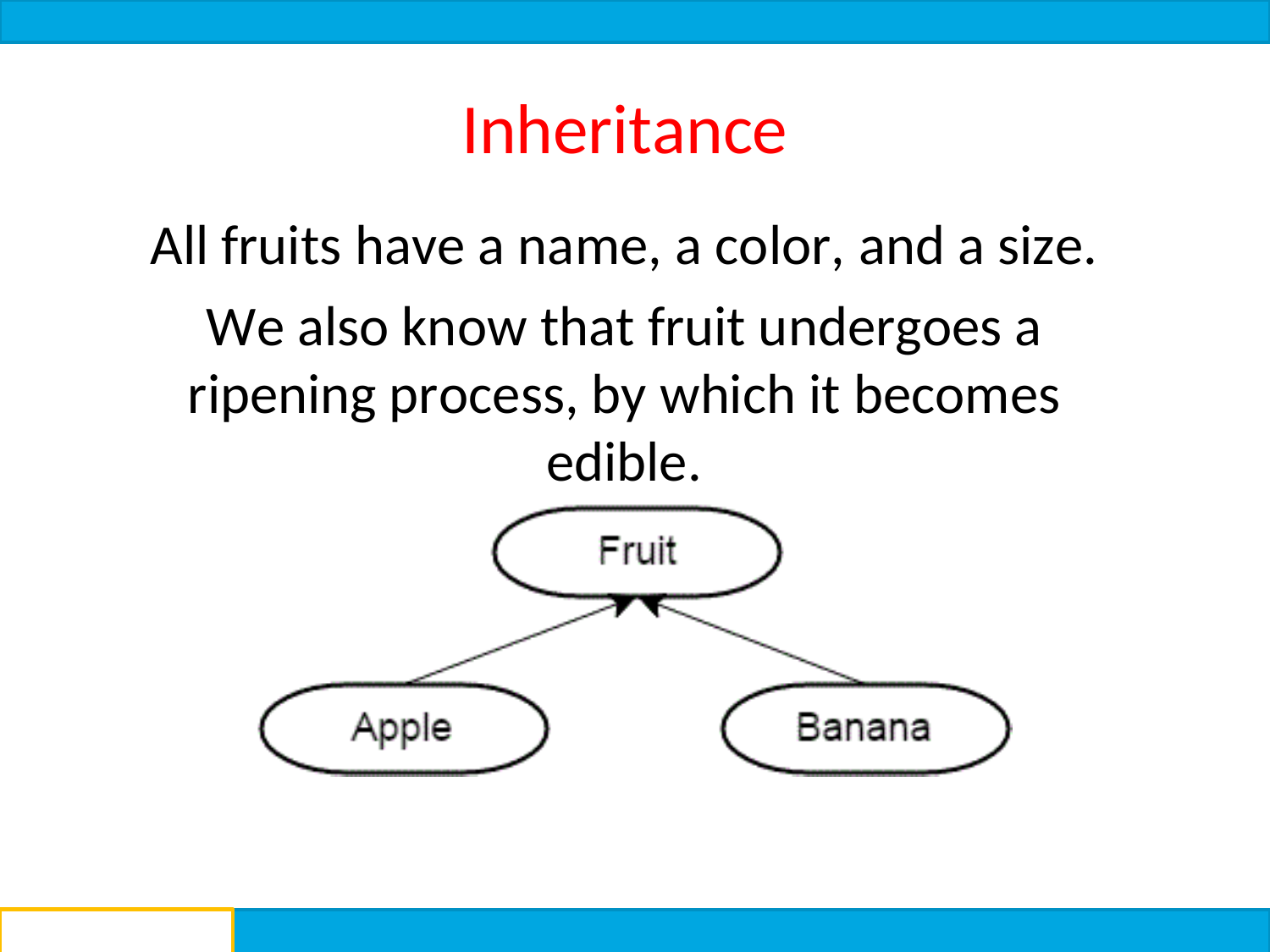

# Inheritance
All fruits have a name, a color, and a size.
We also know that fruit undergoes a ripening process, by which it becomes edible.